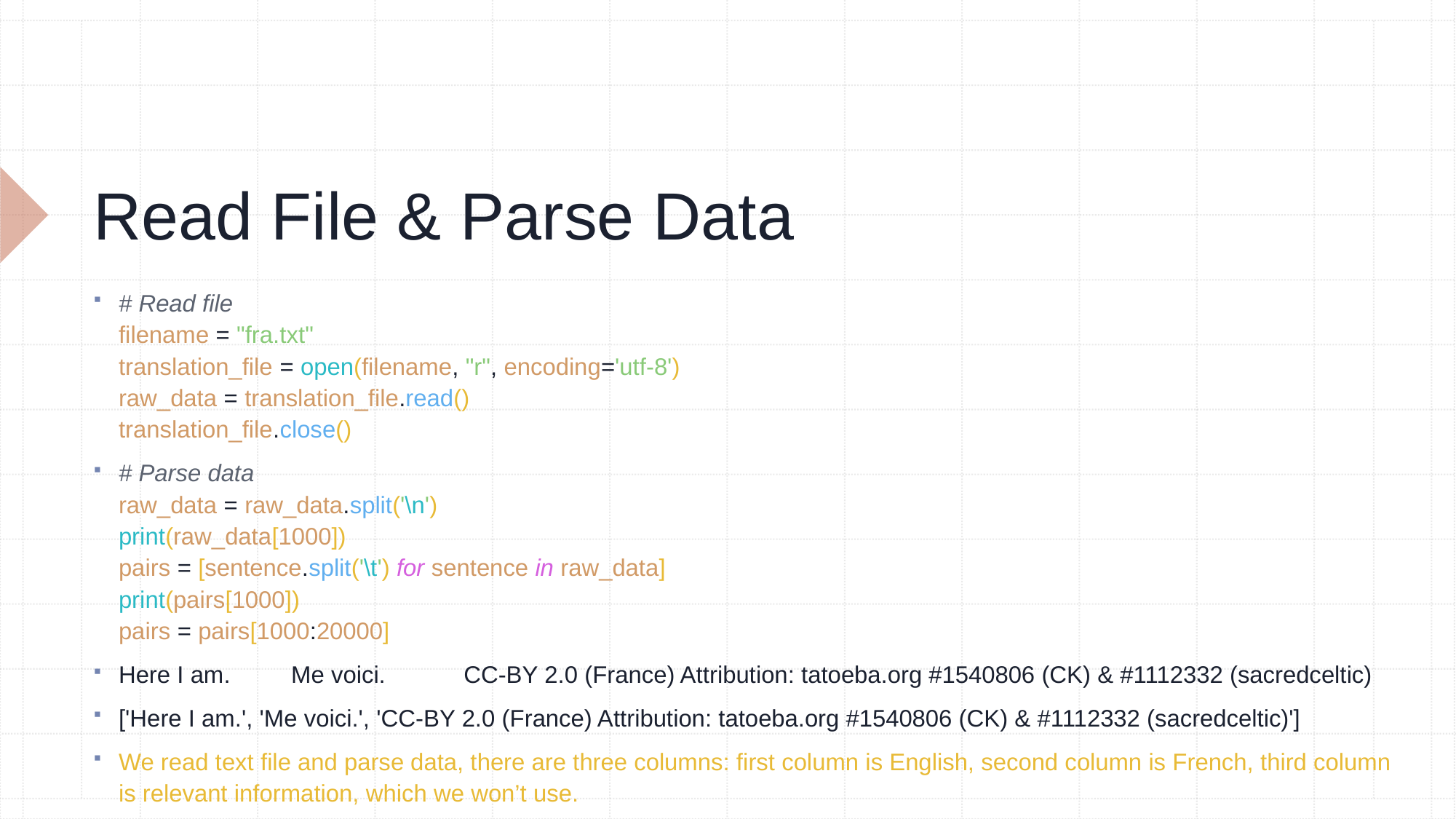

# Read File & Parse Data
# Read file filename = "fra.txt" translation_file = open(filename, "r", encoding='utf-8') raw_data = translation_file.read() translation_file.close()
# Parse data raw_data = raw_data.split('\n') print(raw_data[1000]) pairs = [sentence.split('\t') for sentence in raw_data] print(pairs[1000]) pairs = pairs[1000:20000]
Here I am.	Me voici.	CC-BY 2.0 (France) Attribution: tatoeba.org #1540806 (CK) & #1112332 (sacredceltic)
['Here I am.', 'Me voici.', 'CC-BY 2.0 (France) Attribution: tatoeba.org #1540806 (CK) & #1112332 (sacredceltic)']
We read text file and parse data, there are three columns: first column is English, second column is French, third column is relevant information, which we won’t use.